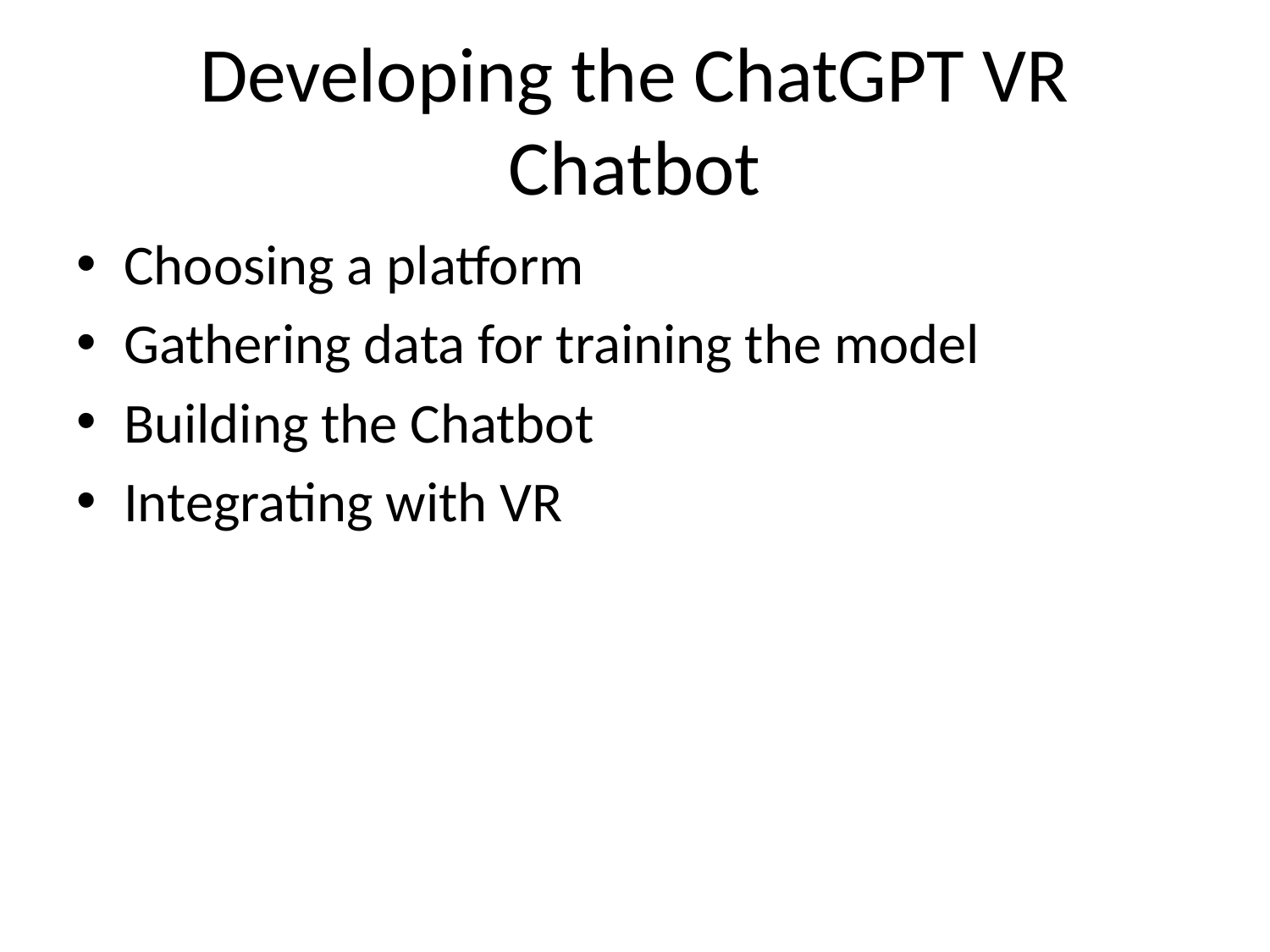

# Developing the ChatGPT VR Chatbot
Choosing a platform
Gathering data for training the model
Building the Chatbot
Integrating with VR